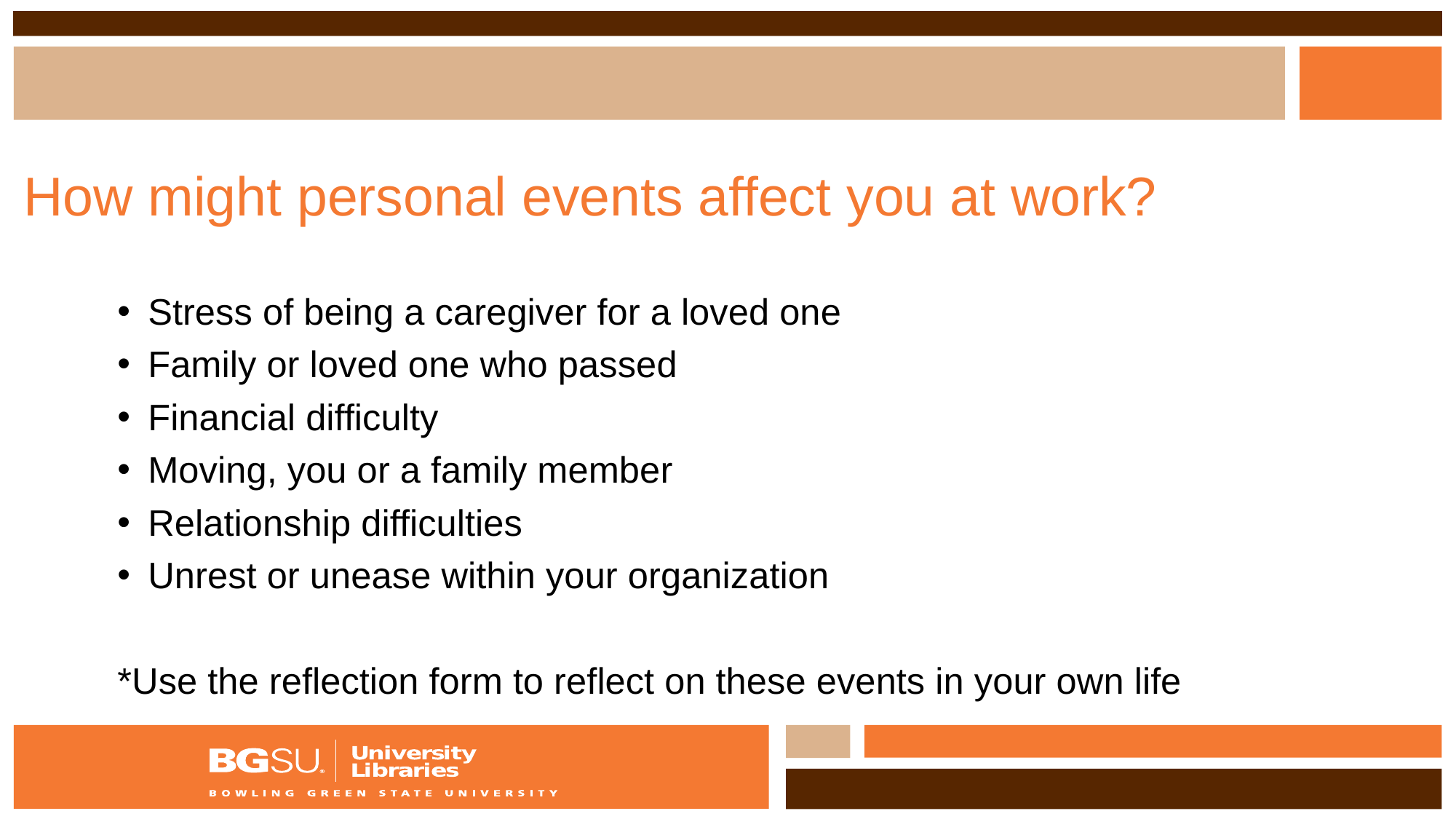

# How might personal events affect you at work?
Stress of being a caregiver for a loved one
Family or loved one who passed
Financial difficulty
Moving, you or a family member
Relationship difficulties
Unrest or unease within your organization

*Use the reflection form to reflect on these events in your own life